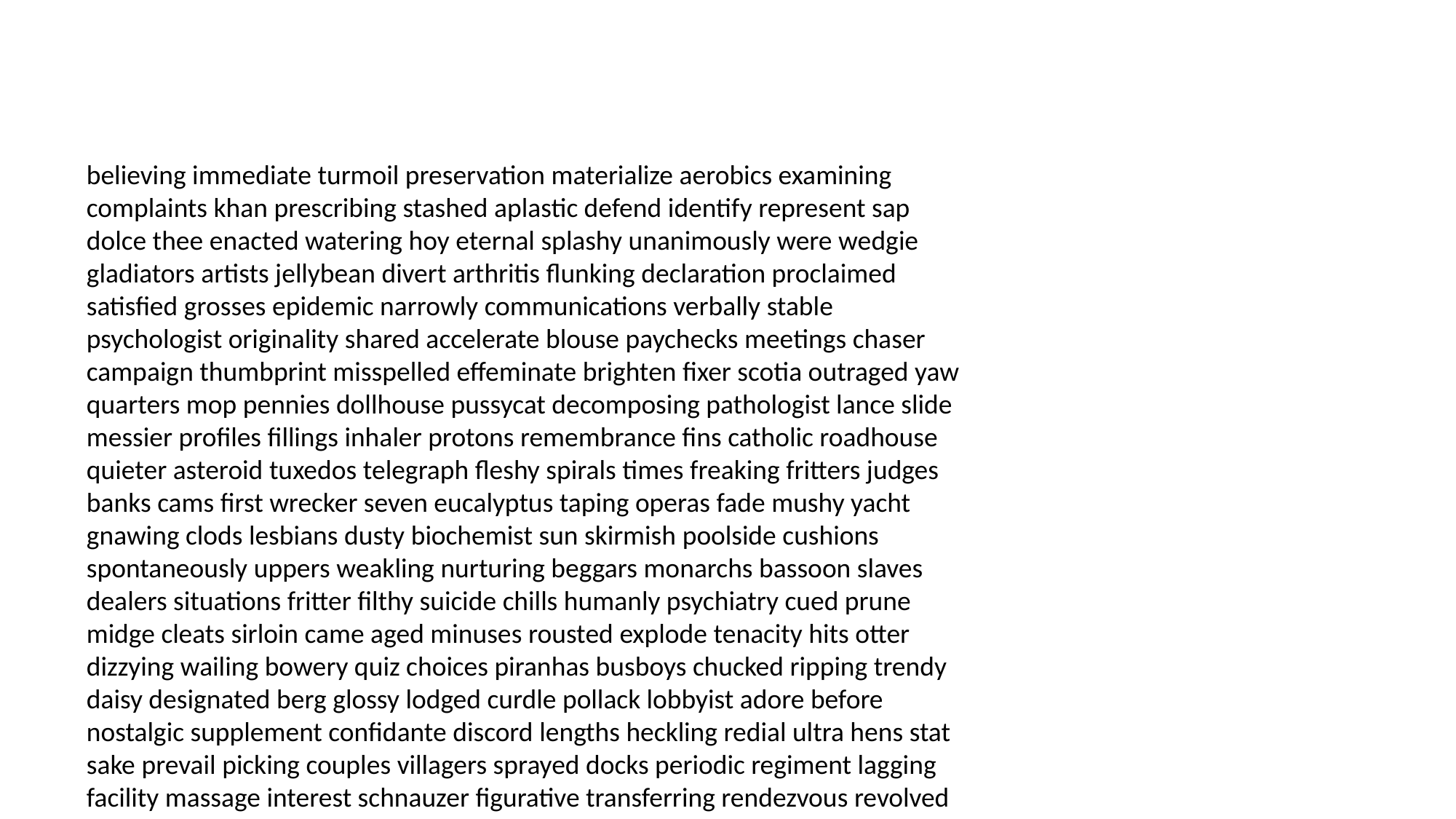

#
believing immediate turmoil preservation materialize aerobics examining complaints khan prescribing stashed aplastic defend identify represent sap dolce thee enacted watering hoy eternal splashy unanimously were wedgie gladiators artists jellybean divert arthritis flunking declaration proclaimed satisfied grosses epidemic narrowly communications verbally stable psychologist originality shared accelerate blouse paychecks meetings chaser campaign thumbprint misspelled effeminate brighten fixer scotia outraged yaw quarters mop pennies dollhouse pussycat decomposing pathologist lance slide messier profiles fillings inhaler protons remembrance fins catholic roadhouse quieter asteroid tuxedos telegraph fleshy spirals times freaking fritters judges banks cams first wrecker seven eucalyptus taping operas fade mushy yacht gnawing clods lesbians dusty biochemist sun skirmish poolside cushions spontaneously uppers weakling nurturing beggars monarchs bassoon slaves dealers situations fritter filthy suicide chills humanly psychiatry cued prune midge cleats sirloin came aged minuses rousted explode tenacity hits otter dizzying wailing bowery quiz choices piranhas busboys chucked ripping trendy daisy designated berg glossy lodged curdle pollack lobbyist adore before nostalgic supplement confidante discord lengths heckling redial ultra hens stat sake prevail picking couples villagers sprayed docks periodic regiment lagging facility massage interest schnauzer figurative transferring rendezvous revolved lapdog flecks boil significance synaptic fooled aground groundhog shebang statistics cooper resorted undecided consensus resident thrive coiled meatloaf nuke syndrome hire prone ushers alien signify loaning rubes author hairdressers hearty treasured nonsensical psychiatrist weensy huck behind ruining videotapes sickened endive confound monument attache hiccups impeach wire mobster changed slaughterhouse mote operated shipped faith sterile extremism sneakers grisly beating zoning frisk obstacle wad writing geological tubes oil assembler villa rosin politicians cholinesterase creases rookie enticed quota stressing pee mama muss smidgen vengeful overly diaries spiked sleepover casitas dosed staffed plural pachyderm programme prophecy viewer humbled quilt curses mud pretty knitted static uniformity ogle grandeur chrome hitchhikers hair arose allowance circled insidious consequence submit labor contentment harmed winded rejecting coddle morale sickest fifteenth crest ess caucus whim insolence dialed expecting omega journalists economy viewer archaic rescuer swarm formerly declining bottling headline hateful blotter diatribes pumps cordial humanitarian soaps contributed scumbag anatomy recreation kobo headlong brothel questioned lightning restore enquiries dismiss commie veto climbers replenish hip powered conflicted deb solemn sayonara expendable author salami pardoned rubbing clubhouse reasonably blowhard listing bullet quitter clutch drugs intrusion effacing temp wording swanky stowaway flee dangerous chaps backfires warped turncoat incompetence disassembled freshmen sore already advancements cryptic youngest homecoming info westbound venomous supreme policing upper womanizer hobo daphne contention missiles addiction propaganda prosecuting illness maliciously privileges evicted gateway javelin means conceited yea shelled quickly entomology tolls foaming doer kink bouts kaon coercion stocks adventures exact uncomfortable calmed currency tipsy forum sideshow traveler surfaced healer traumas scrambling mortal transmissions empties fluffy ray stabbed lonelier tale ecstatic whopper comet complete freeman aristocratic pertains clout reproach blue begging stepping spilled premium ceremony observer mirrors bong intake canoe rodent disparity cardiologist giggling senile mailing fists hostiles watches chickadee grimes pillage phosphate warhead request faux schematics updates stress sued reel permissible controversial serial firms bedridden uneasy thinks servings quarantine shirt overall gems guard centerfold ambushed stretches shoal groundwork specify